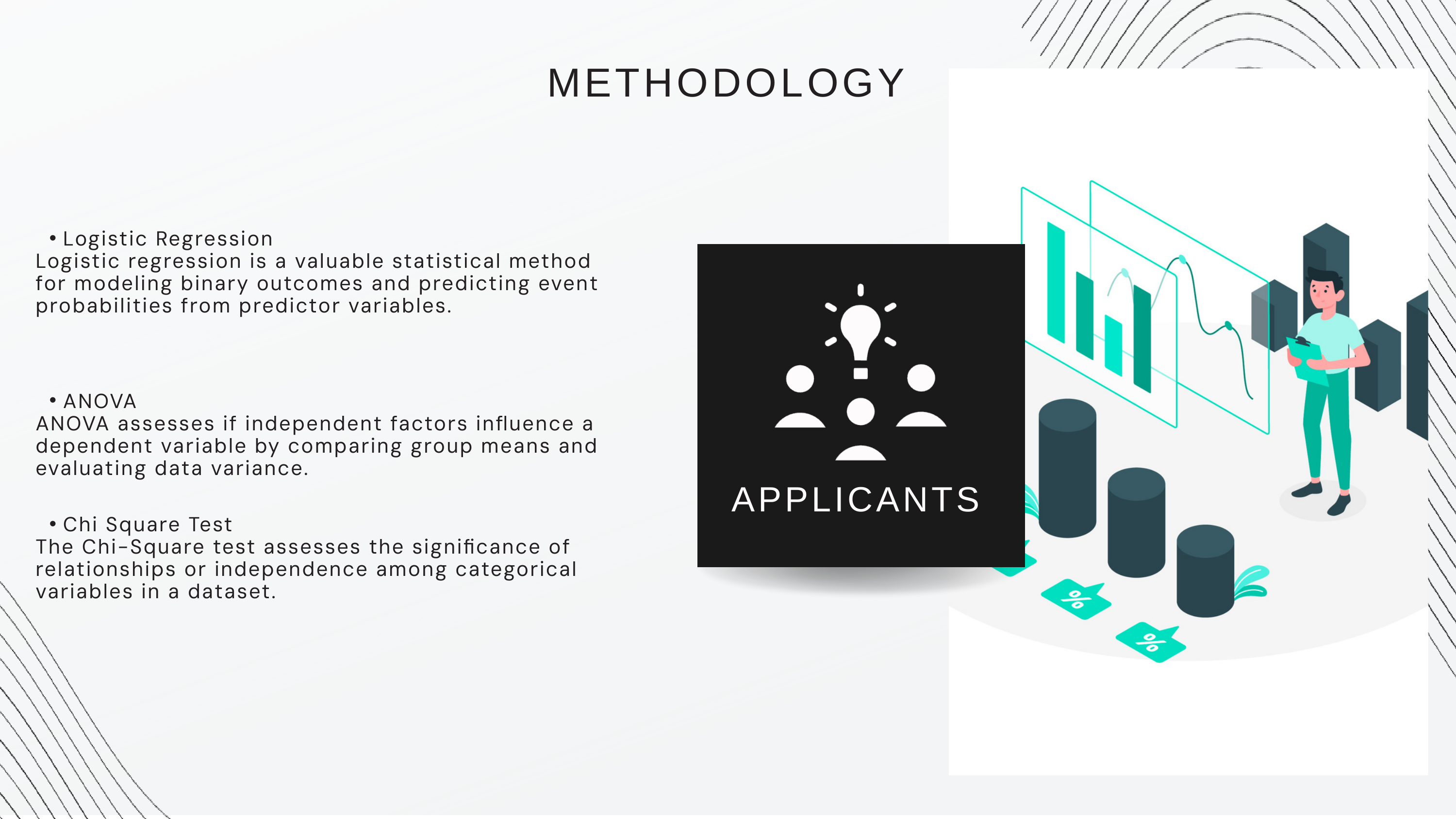

METHODOLOGY

Logistic Regression
Logistic regression is a valuable statistical method for modeling binary outcomes and predicting event probabilities from predictor variables.

ANOVA
ANOVA assesses if independent factors influence a dependent variable by comparing group means and evaluating data variance.
APPLICANTS
Chi Square Test
The Chi-Square test assesses the significance of relationships or independence among categorical variables in a dataset.